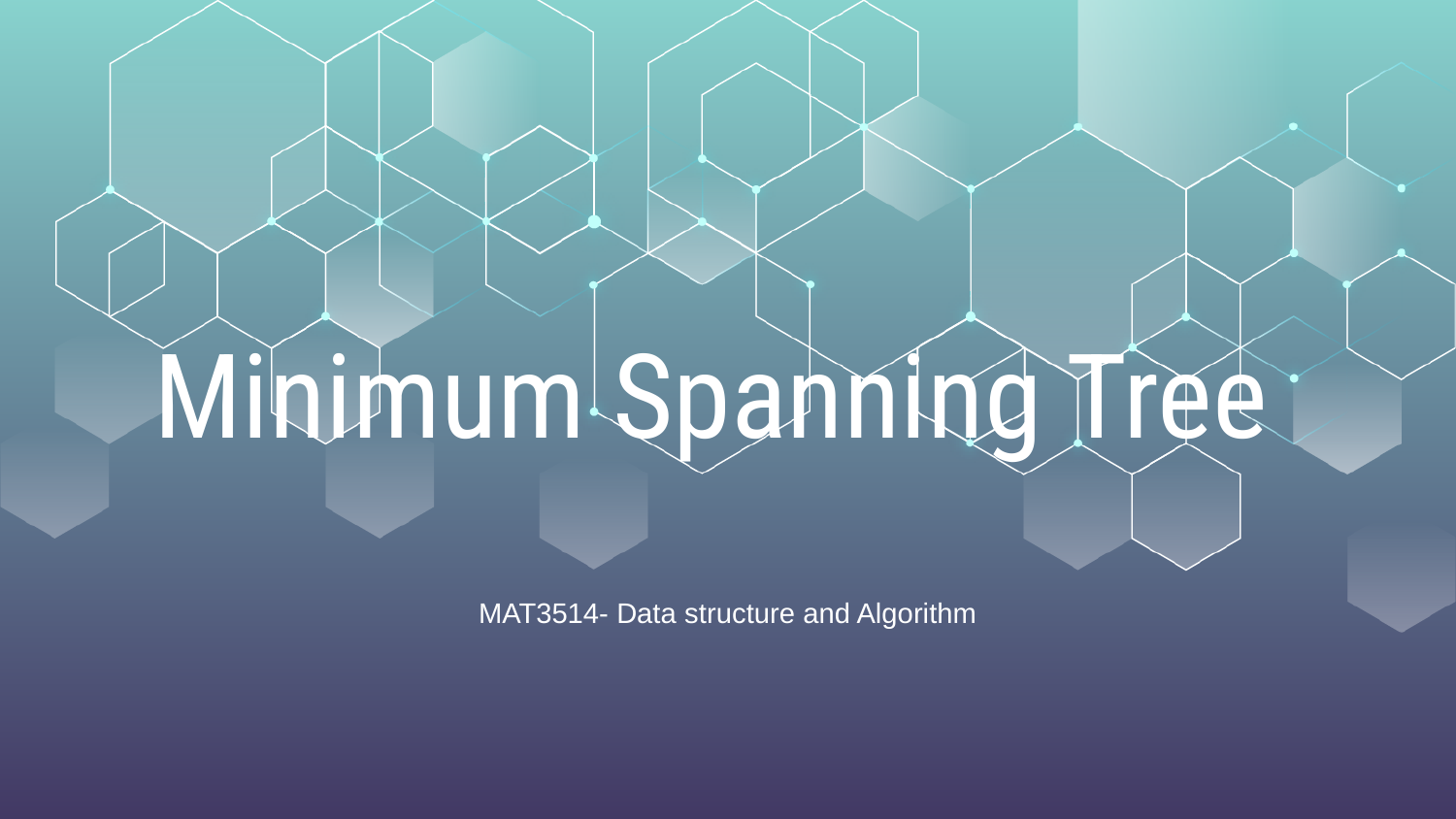

# Minimum Spanning Tree
MAT3514- Data structure and Algorithm